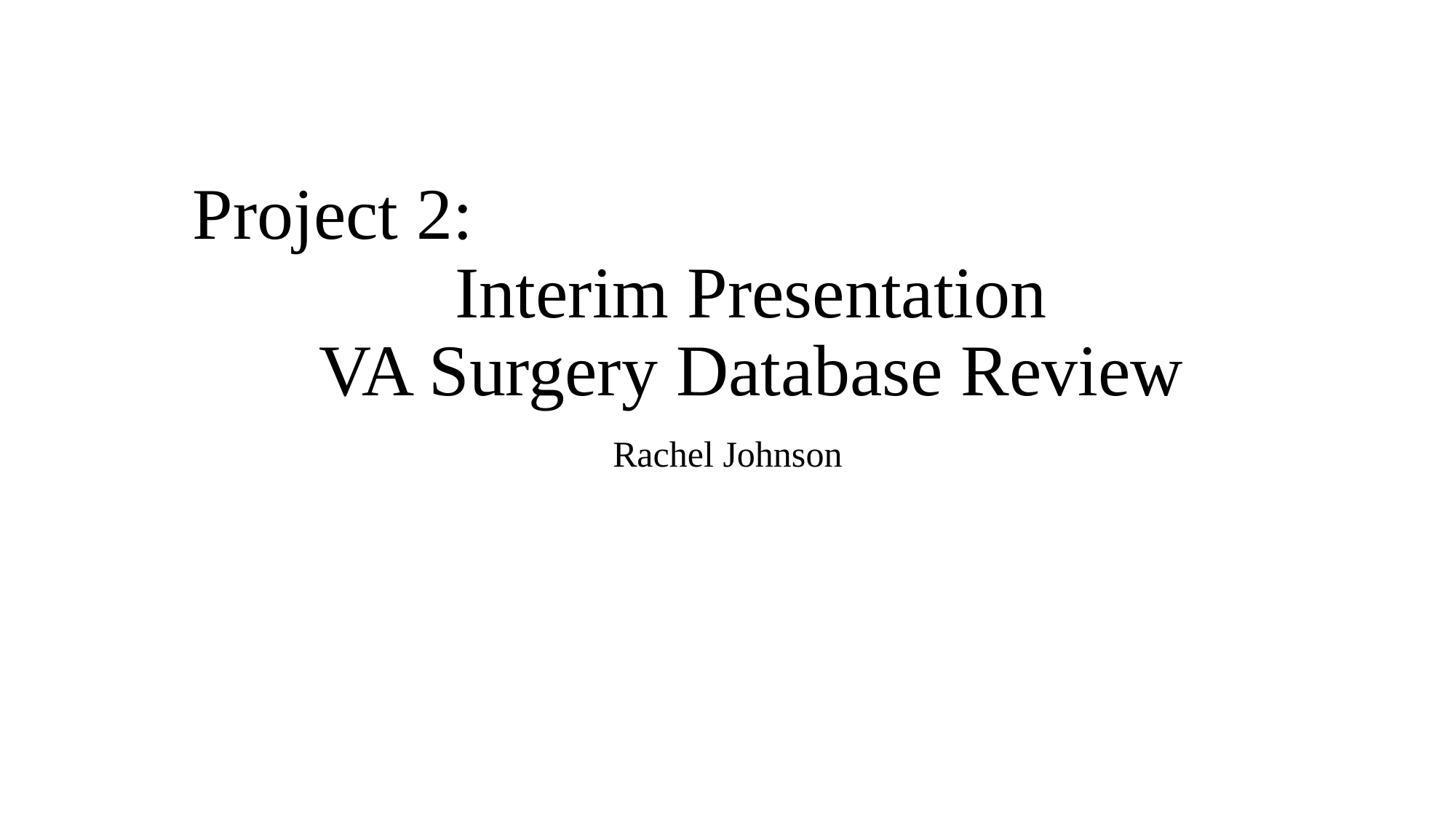

# Project 2:                                               Interim Presentation VA Surgery Database Review
Rachel Johnson